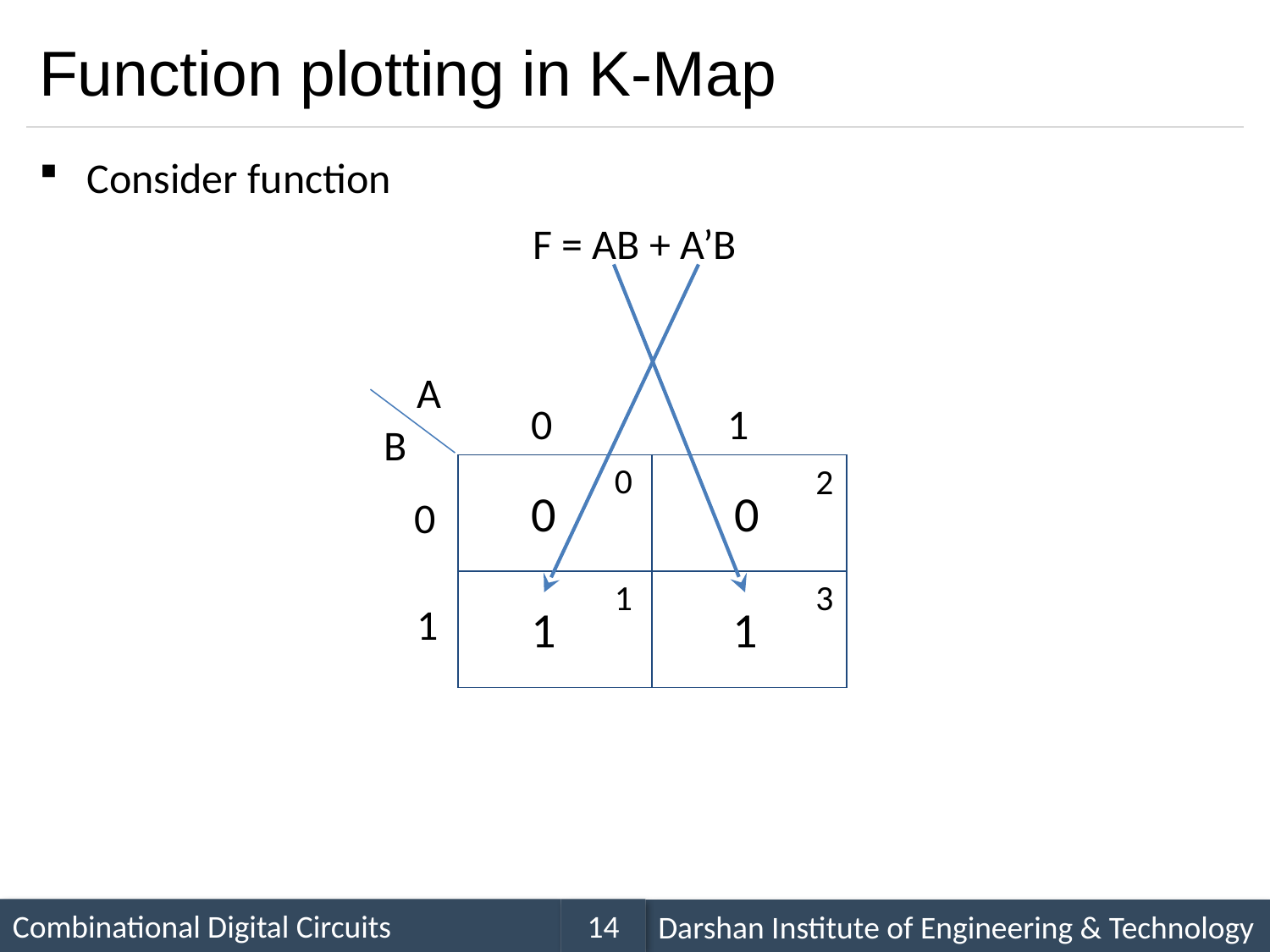

# Function plotting in K-Map
Consider function
F = AB + A’B
A
0
1
B
0
2
|  |  |
| --- | --- |
|  |  |
0
1
3
1
0
0
1
1